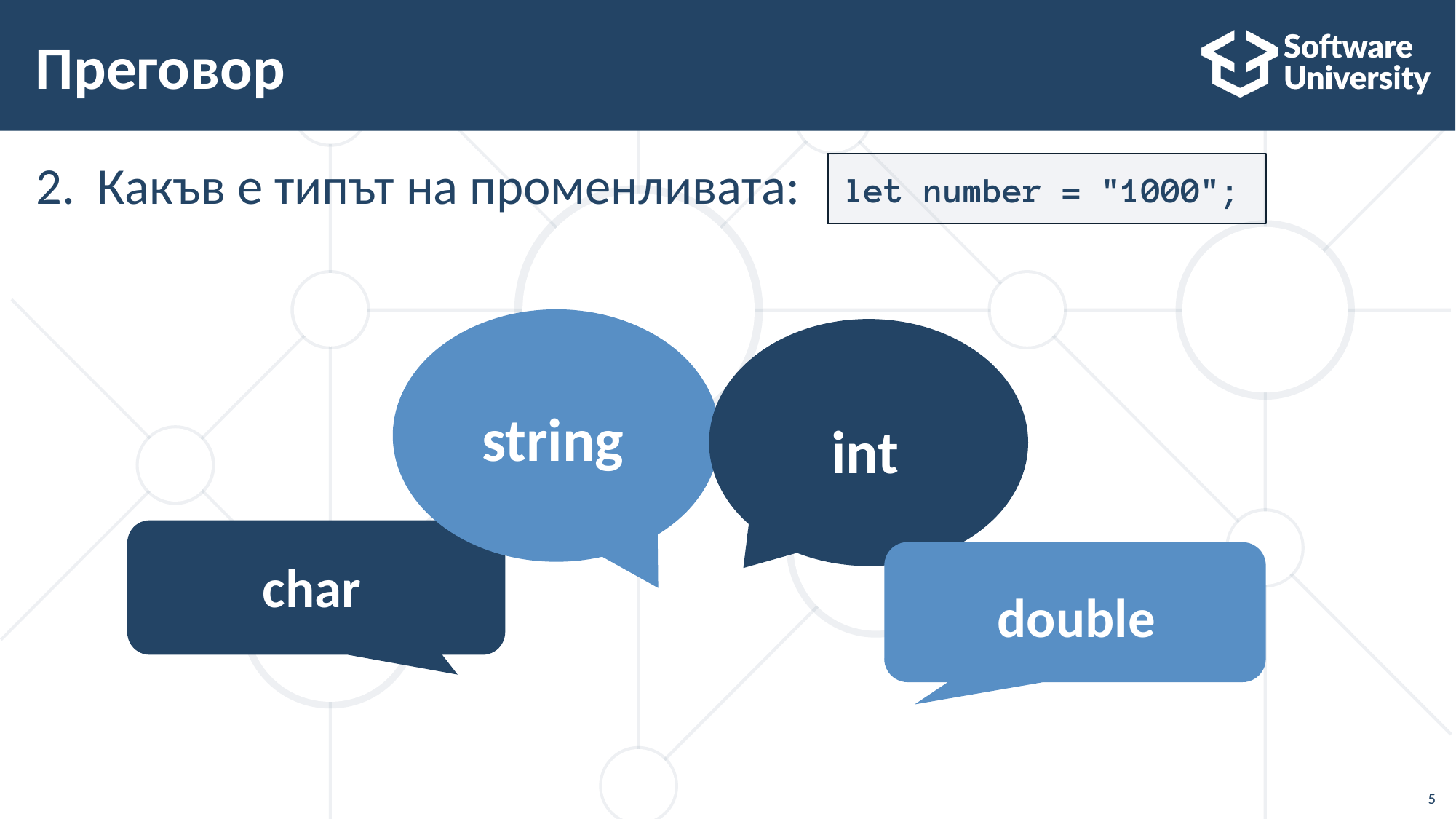

# Преговор
Какъв е типът на променливата:

let number = "1000";

string

int

char

double
5